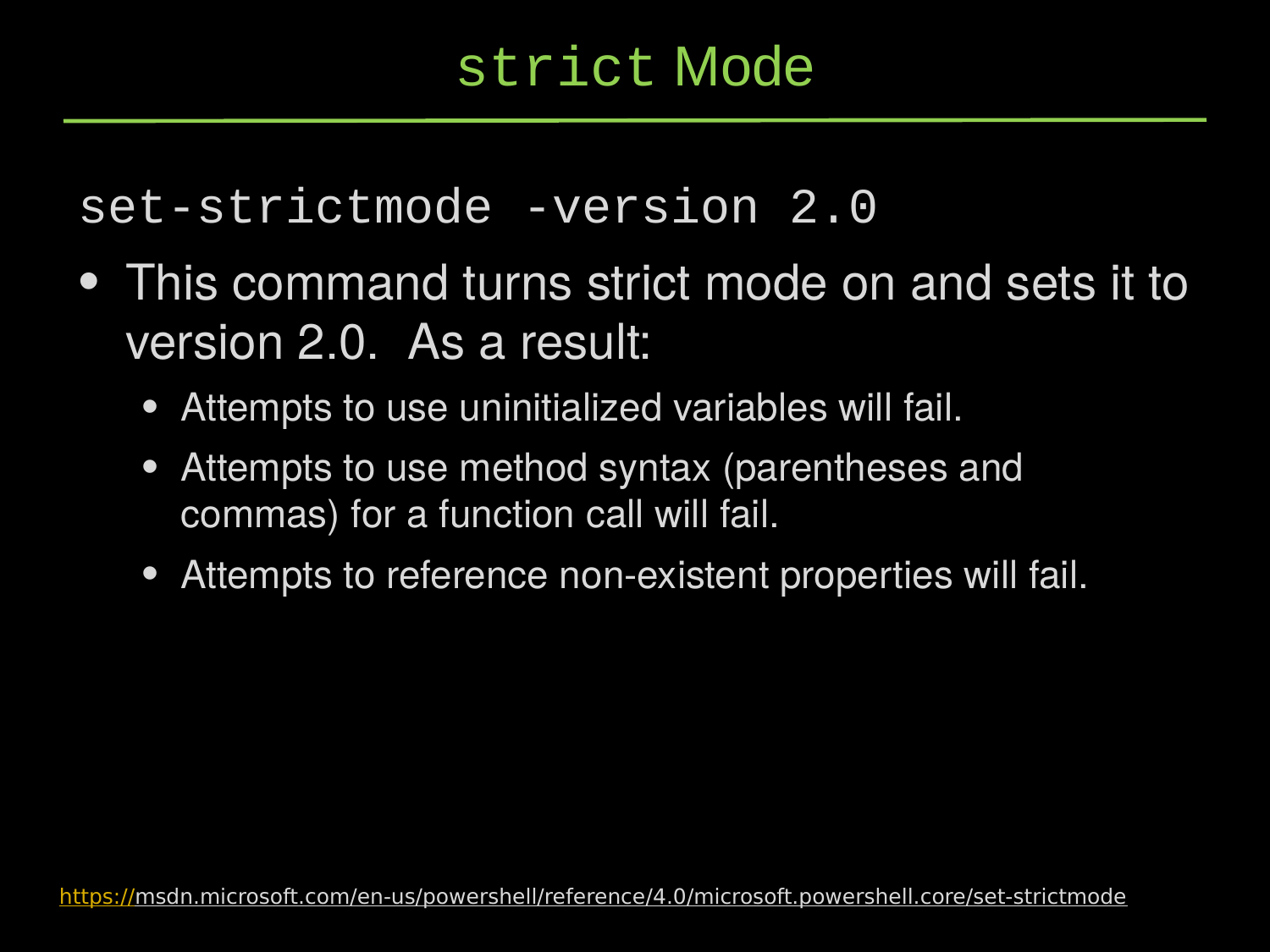

# strict Mode
set-strictmode -version 2.0
This command turns strict mode on and sets it to version 2.0.  As a result:
Attempts to use uninitialized variables will fail.
Attempts to use method syntax (parentheses and commas) for a function call will fail.
Attempts to reference non-existent properties will fail.

https://msdn.microsoft.com/en-us/powershell/reference/4.0/microsoft.powershell.core/set-strictmode